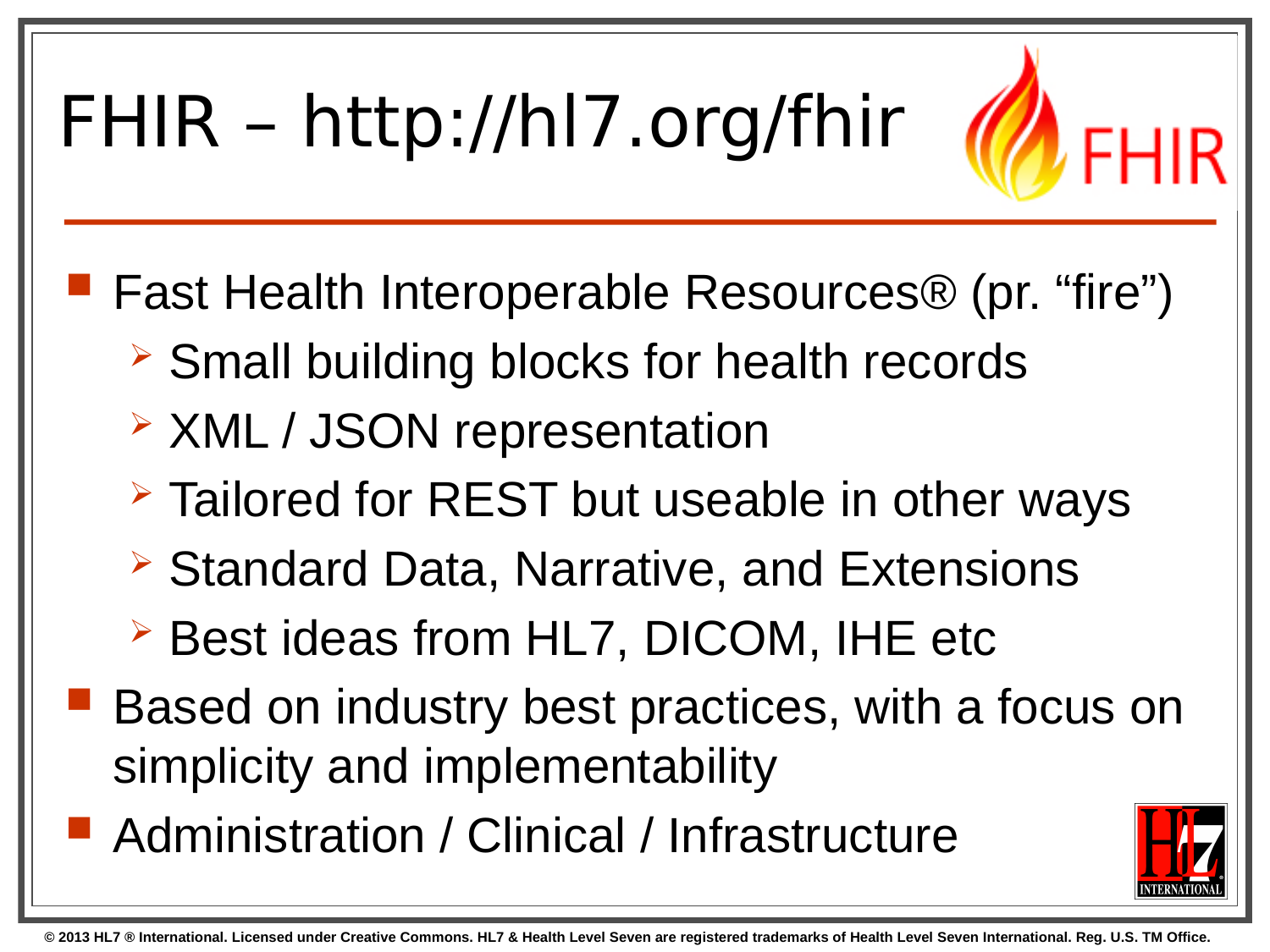

# FHIR – http://hl7.org/fhir
Fast Health Interoperable Resources® (pr. “fire”)
Small building blocks for health records
XML / JSON representation
Tailored for REST but useable in other ways
Standard Data, Narrative, and Extensions
Best ideas from HL7, DICOM, IHE etc
Based on industry best practices, with a focus on simplicity and implementability
Administration / Clinical / Infrastructure